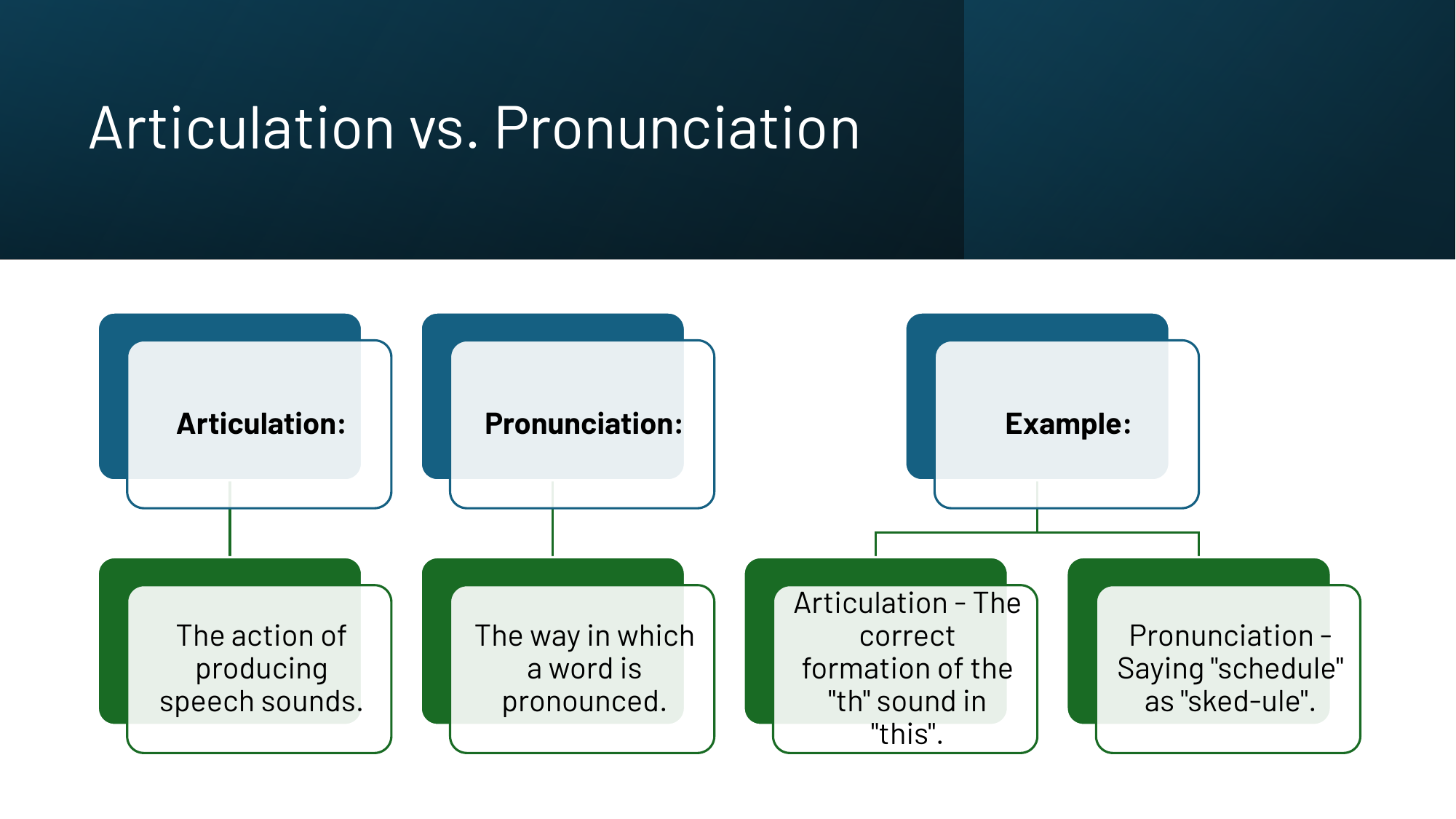

# Articulation vs. Pronunciation
Articulation:
The action of producing speech sounds.
Pronunciation:
The way in which a word is pronounced.
Example:
Articulation - The correct formation of the "th" sound in "this".
Pronunciation - Saying "schedule" as "sked-ule".